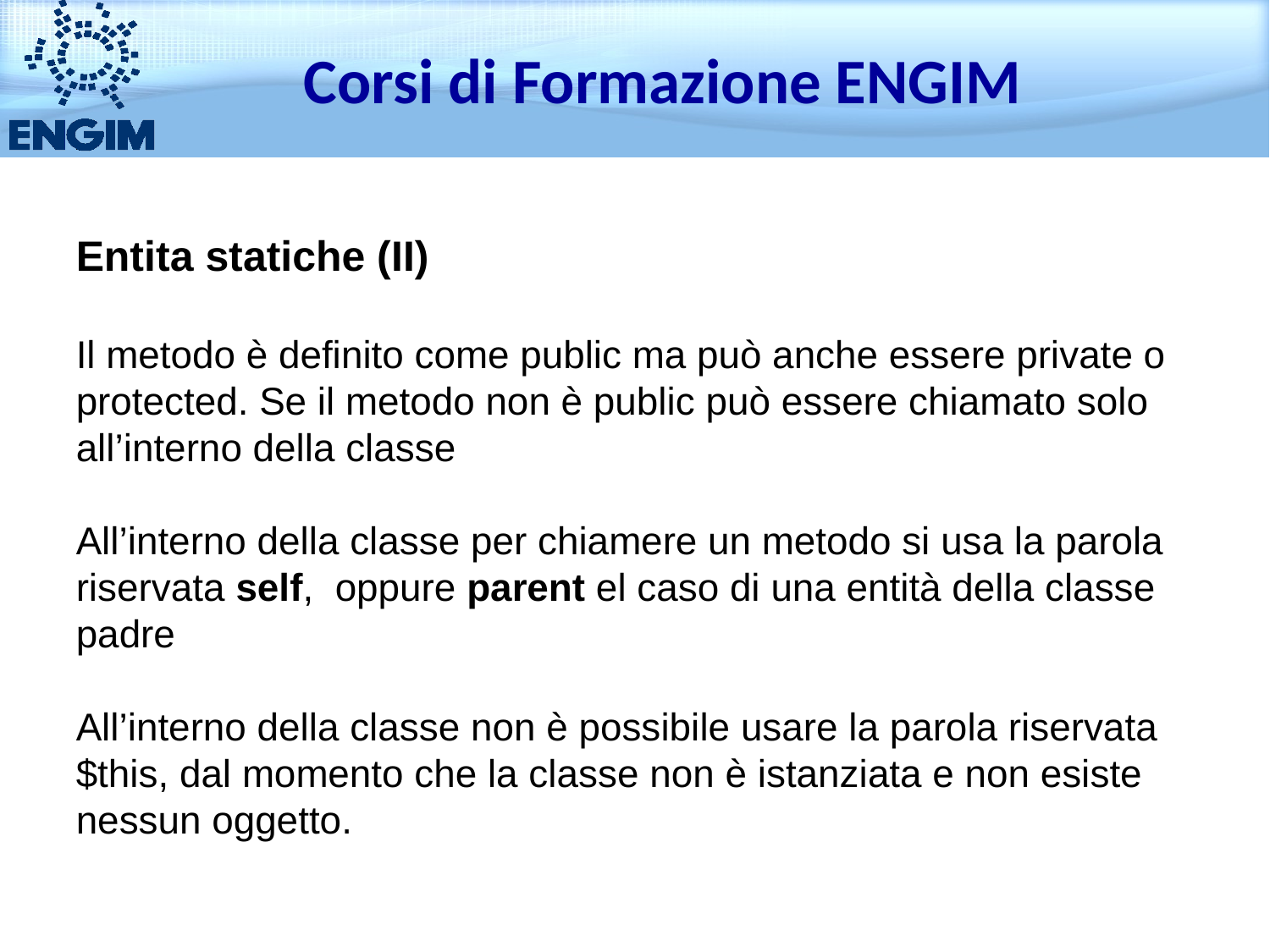

Corsi di Formazione ENGIM
Entita statiche (II)

Il metodo è definito come public ma può anche essere private o protected. Se il metodo non è public può essere chiamato solo all’interno della classe

All’interno della classe per chiamere un metodo si usa la parola riservata self,  oppure parent el caso di una entità della classe padre

All’interno della classe non è possibile usare la parola riservata $this, dal momento che la classe non è istanziata e non esiste nessun oggetto.